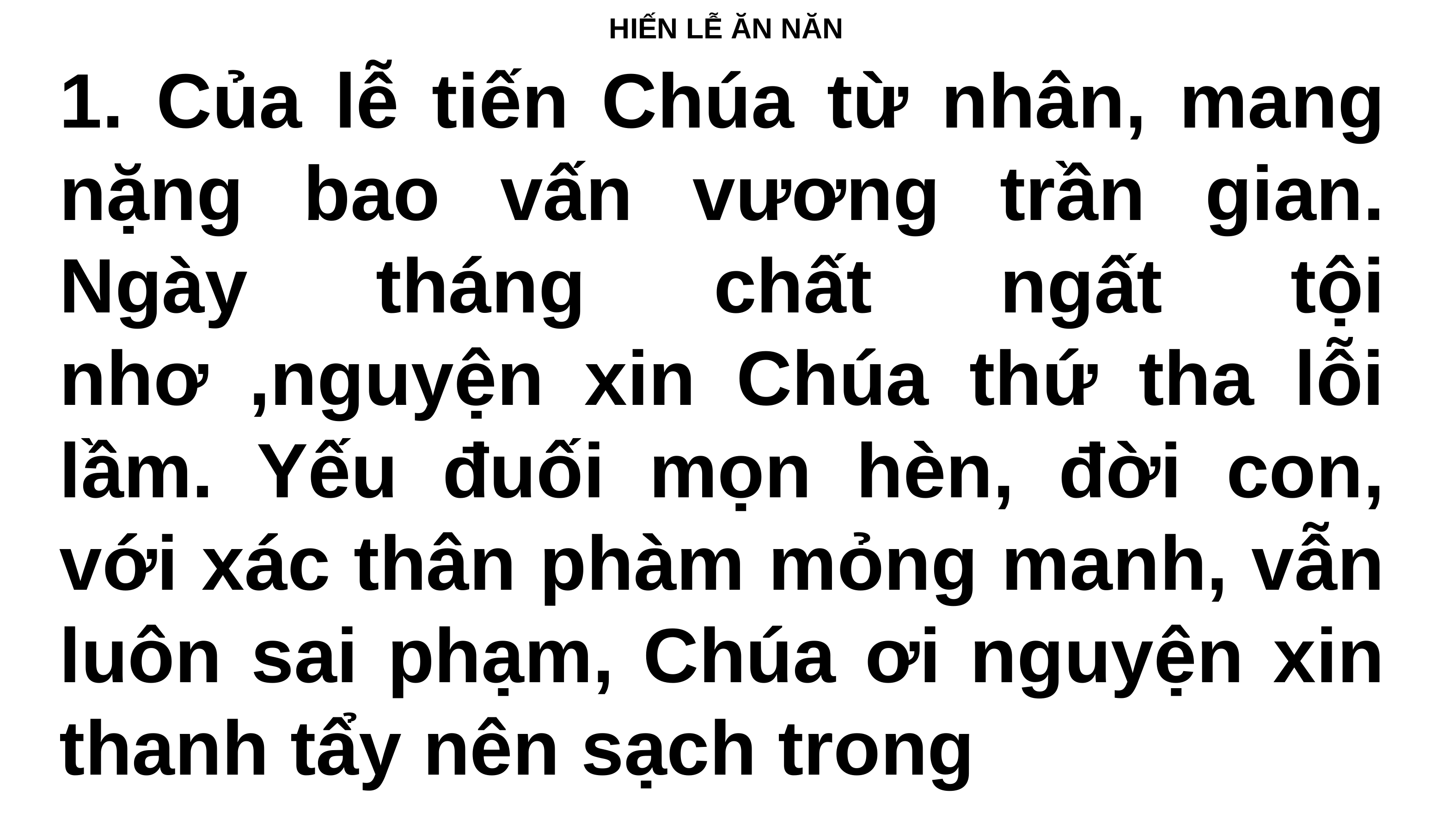

# HIẾN LỄ ĂN NĂN
1. Của lễ tiến Chúa từ nhân, mang nặng bao vấn vương trần gian. Ngày tháng chất ngất tội nhơ ,nguyện xin Chúa thứ tha lỗi lầm. Yếu đuối mọn hèn, đời con, với xác thân phàm mỏng manh, vẫn luôn sai phạm, Chúa ơi nguyện xin thanh tẩy nên sạch trong